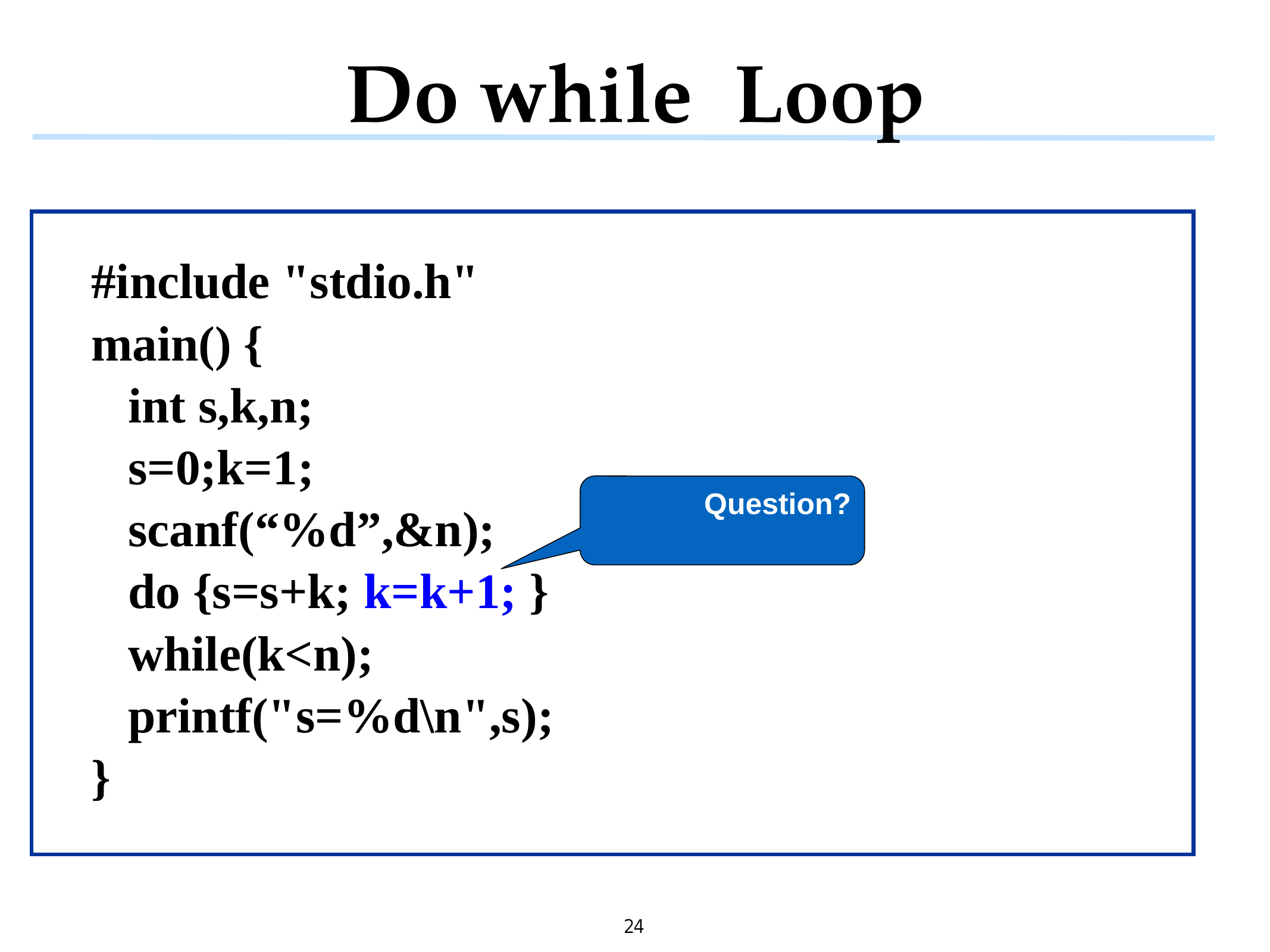

# Do while  Loop
#include "stdio.h"
main() {
   int s,k,n;
   s=0;k=1;
   scanf(“%d”,&n);
   do {s=s+k; k=k+1; }
   while(k<n);
   printf("s=%d\n",s);
}
Question?
24